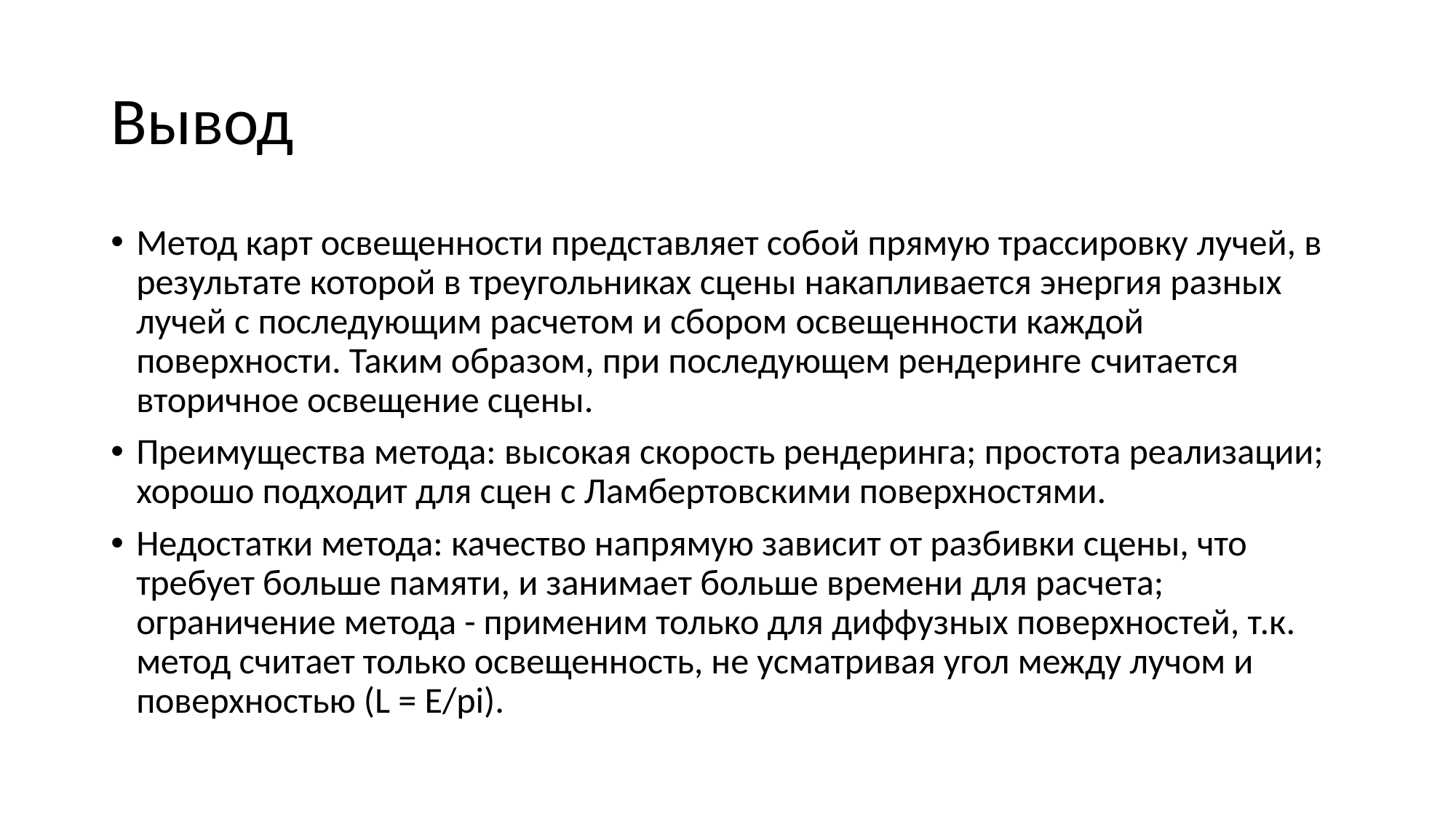

# Вывод
Метод карт освещенности представляет собой прямую трассировку лучей, в результате которой в треугольниках сцены накапливается энергия разных лучей с последующим расчетом и сбором освещенности каждой поверхности. Таким образом, при последующем рендеринге считается вторичное освещение сцены.
Преимущества метода: высокая скорость рендеринга; простота реализации; хорошо подходит для сцен с Ламбертовскими поверхностями.
Недостатки метода: качество напрямую зависит от разбивки сцены, что требует больше памяти, и занимает больше времени для расчета; ограничение метода - применим только для диффузных поверхностей, т.к. метод считает только освещенность, не усматривая угол между лучом и поверхностью (L = E/pi).